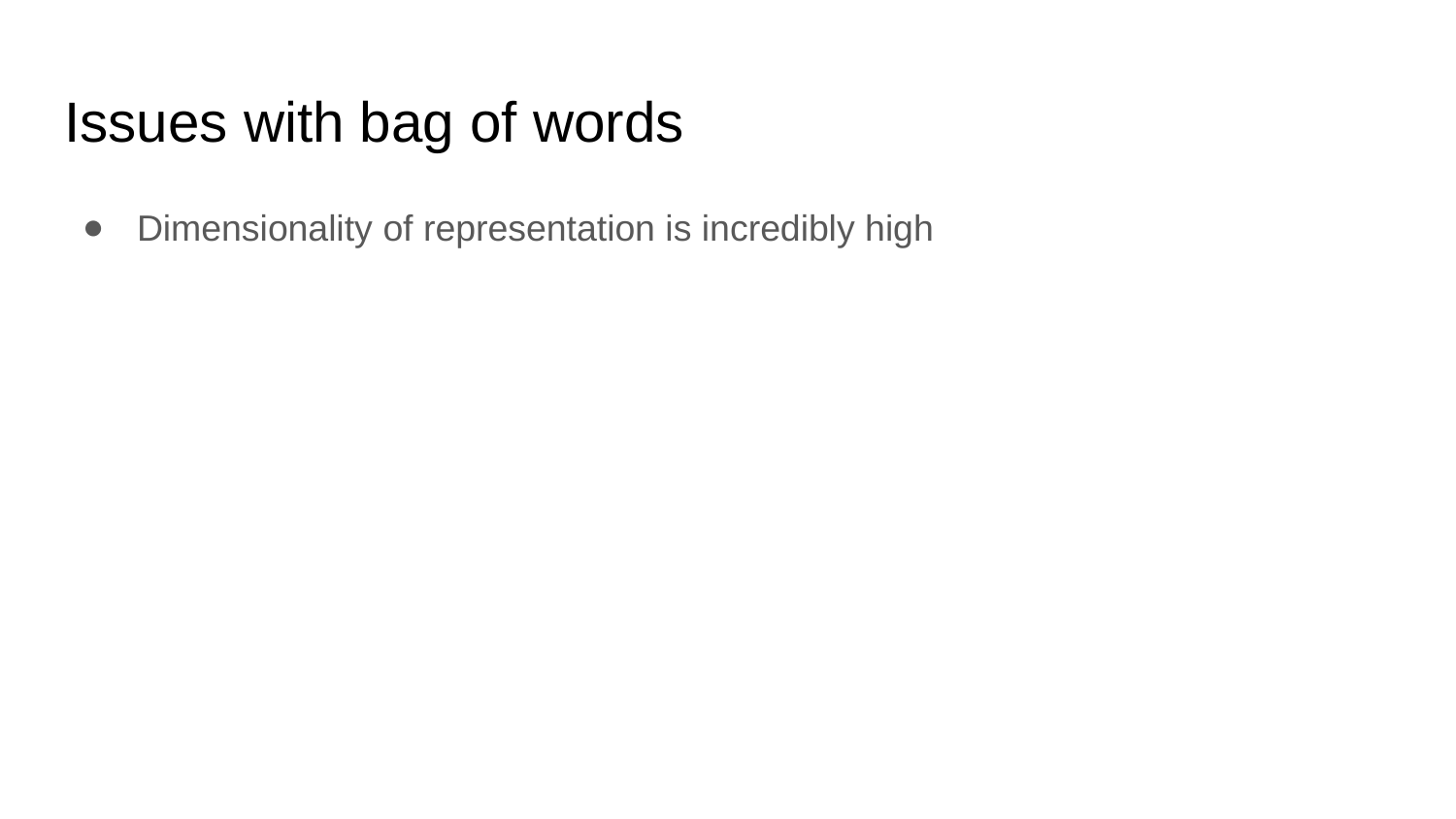

# Issues with bag of words
Dimensionality of representation is incredibly high